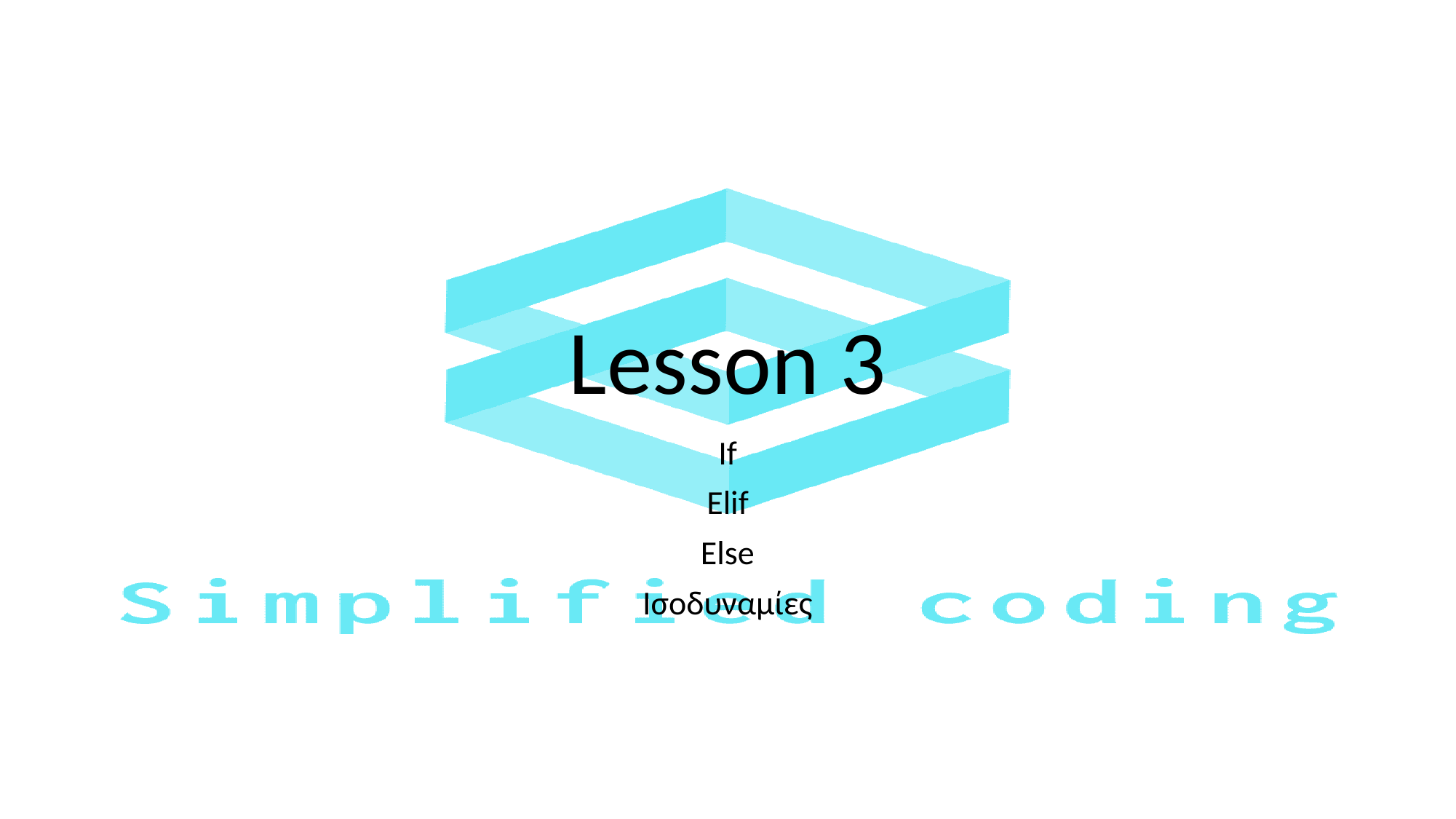

# Lesson 3
If
Elif
Else
Ισοδυναμίες